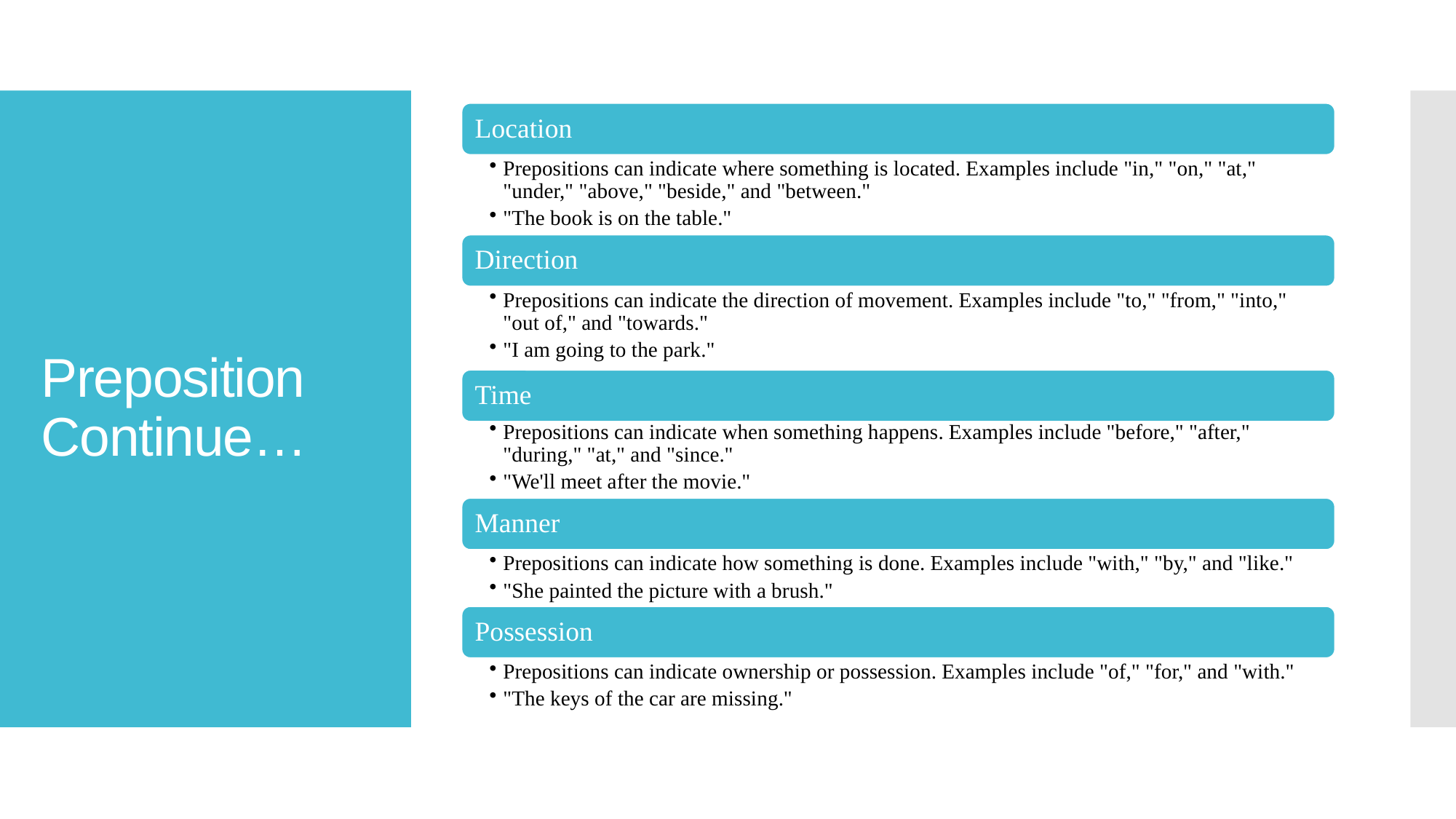

Location
Prepositions can indicate where something is located. Examples include "in," "on," "at," "under," "above," "beside," and "between."
"The book is on the table."
Direction
Prepositions can indicate the direction of movement. Examples include "to," "from," "into," "out of," and "towards."
"I am going to the park."
Time
Prepositions can indicate when something happens. Examples include "before," "after," "during," "at," and "since."
"We'll meet after the movie."
Manner
Prepositions can indicate how something is done. Examples include "with," "by," and "like."
"She painted the picture with a brush."
Possession
Prepositions can indicate ownership or possession. Examples include "of," "for," and "with."
"The keys of the car are missing."
# Preposition Continue…